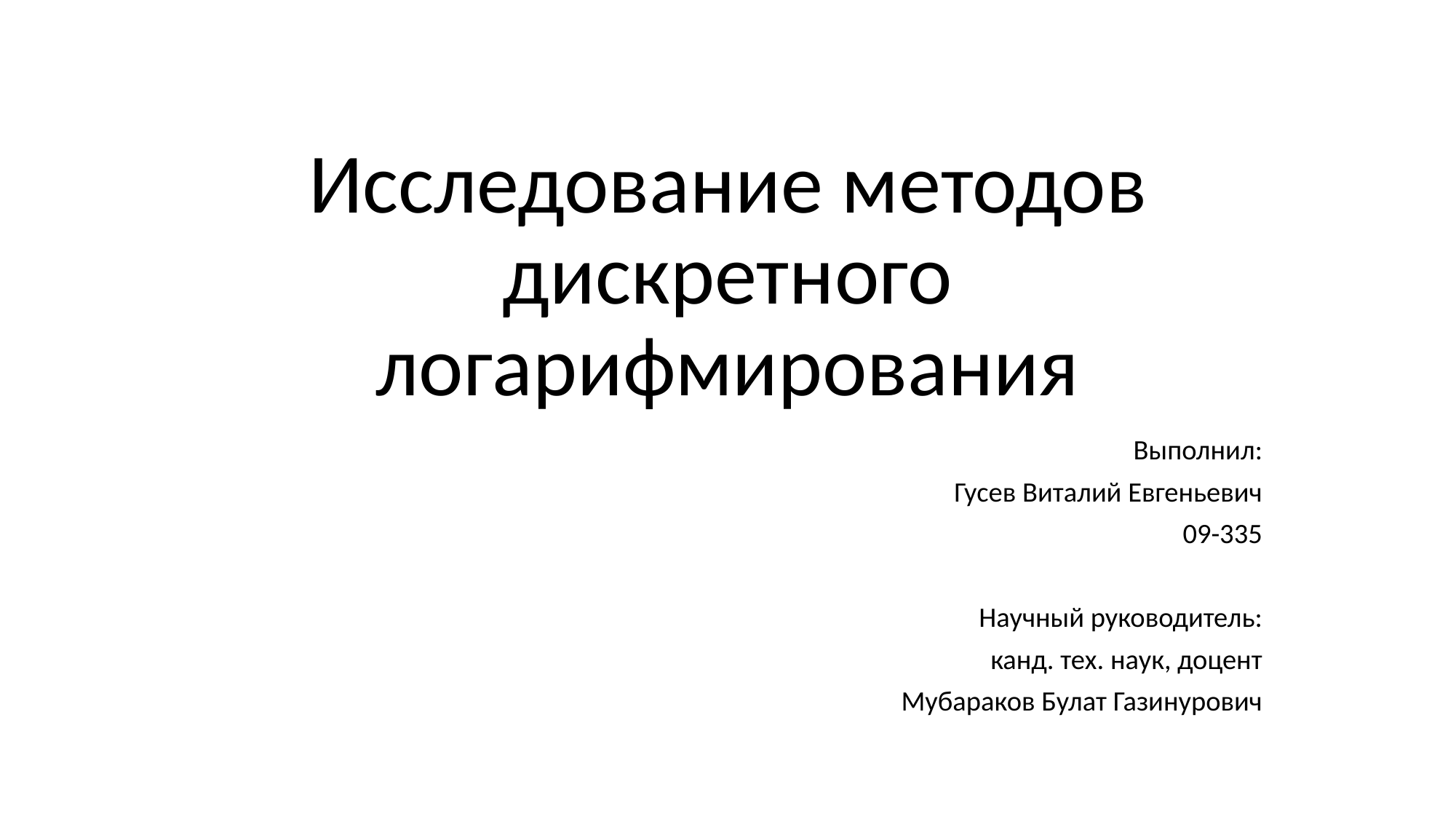

# Исследование методов дискретного логарифмирования
Выполнил:
Гусев Виталий Евгеньевич
09-335

Научный руководитель:
канд. тех. наук, доцент
Мубараков Булат Газинурович